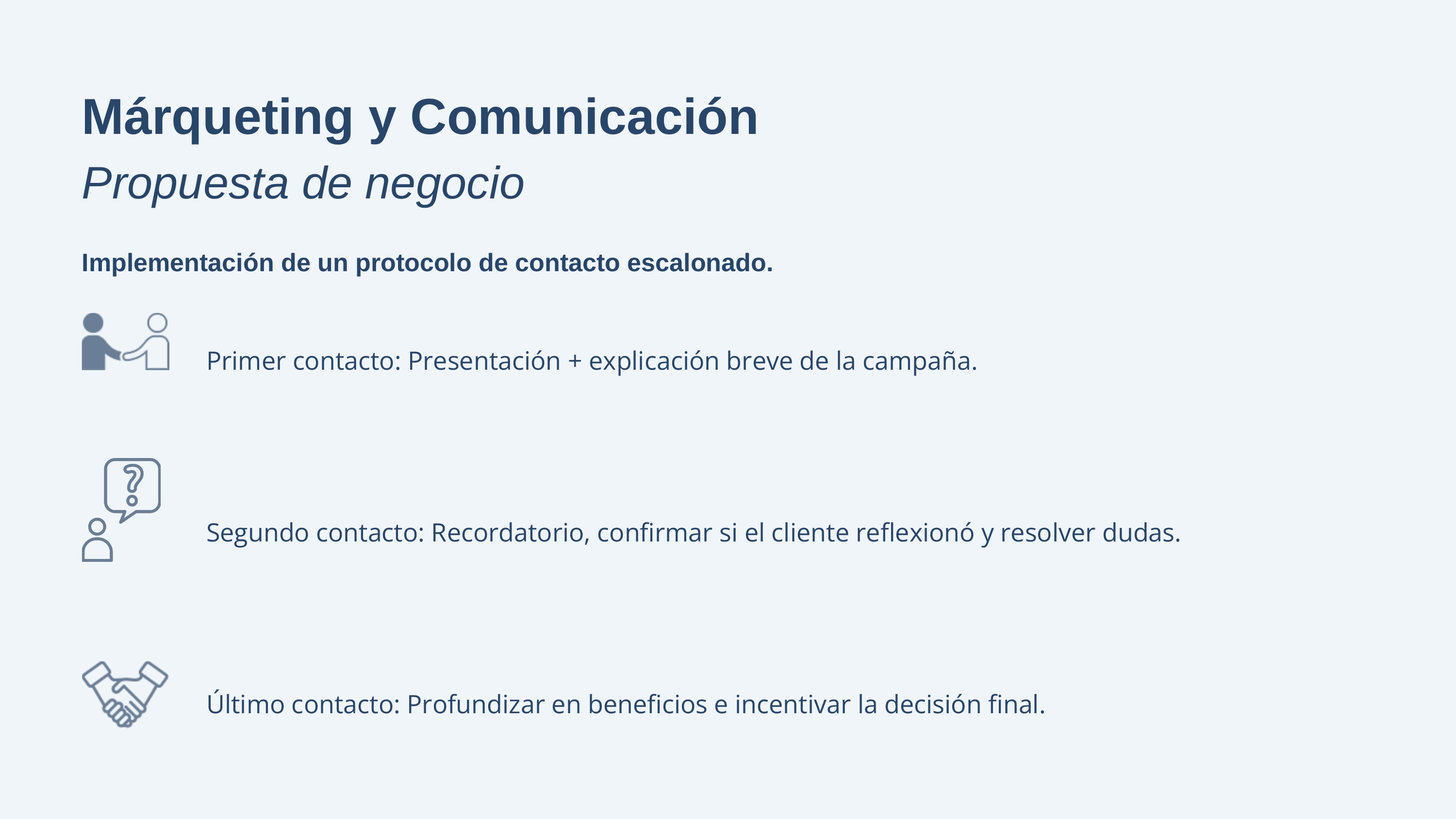

Márqueting y Comunicación
Propuesta de negocio
Implementación de un protocolo de contacto escalonado.

Primer contacto: Presentación + explicación breve de la campaña.

Segundo contacto: Recordatorio, confirmar si el cliente reflexionó y resolver dudas.

Último contacto: Profundizar en beneficios e incentivar la decisión final.